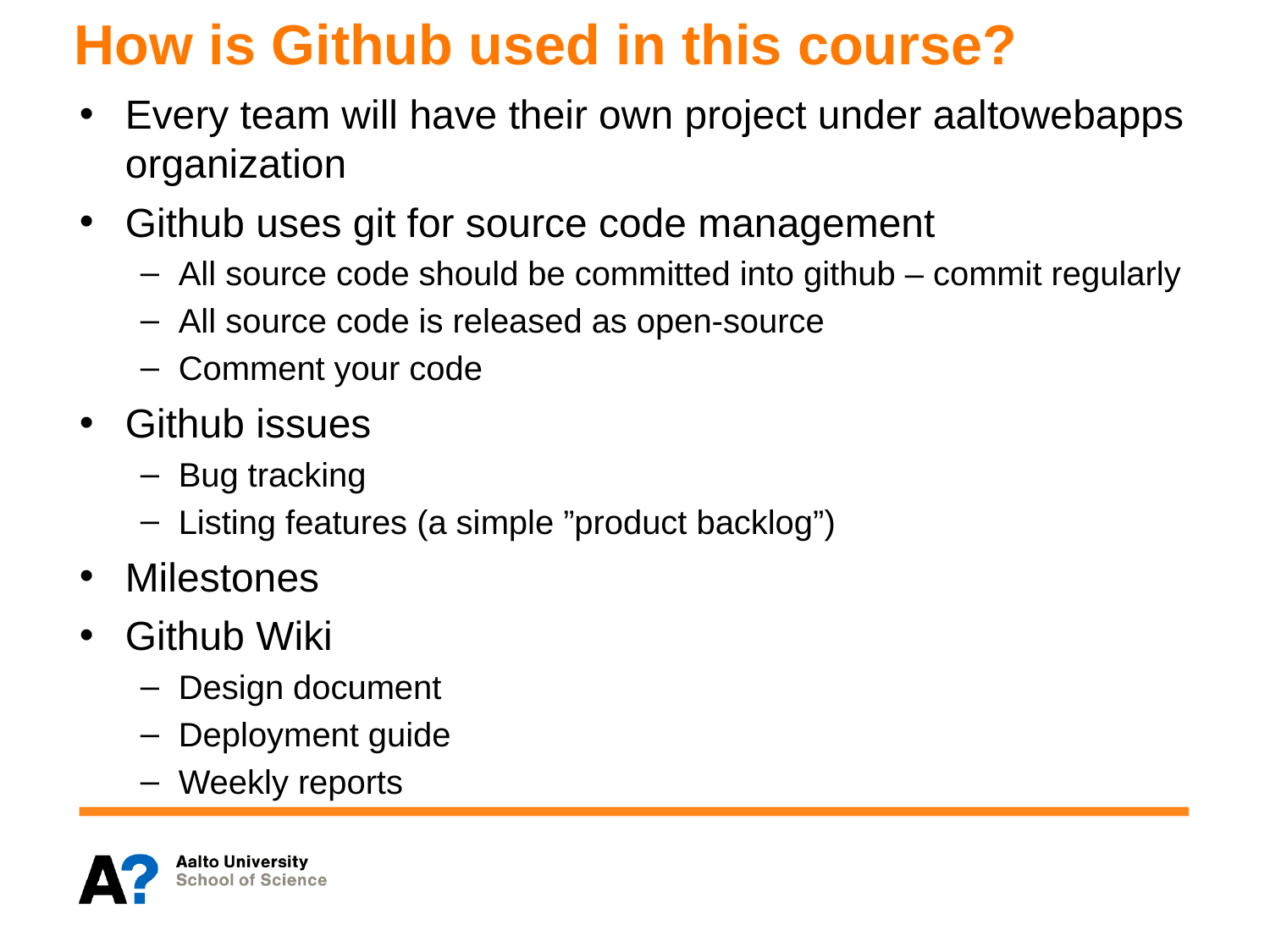

# How is Github used in this course?
Every team will have their own project under aaltowebapps organization
Github uses git for source code management
All source code should be committed into github – commit regularly
All source code is released as open-source
Comment your code
Github issues
Bug tracking
Listing features (a simple ”product backlog”)
Milestones
Github Wiki
Design document
Deployment guide
Weekly reports